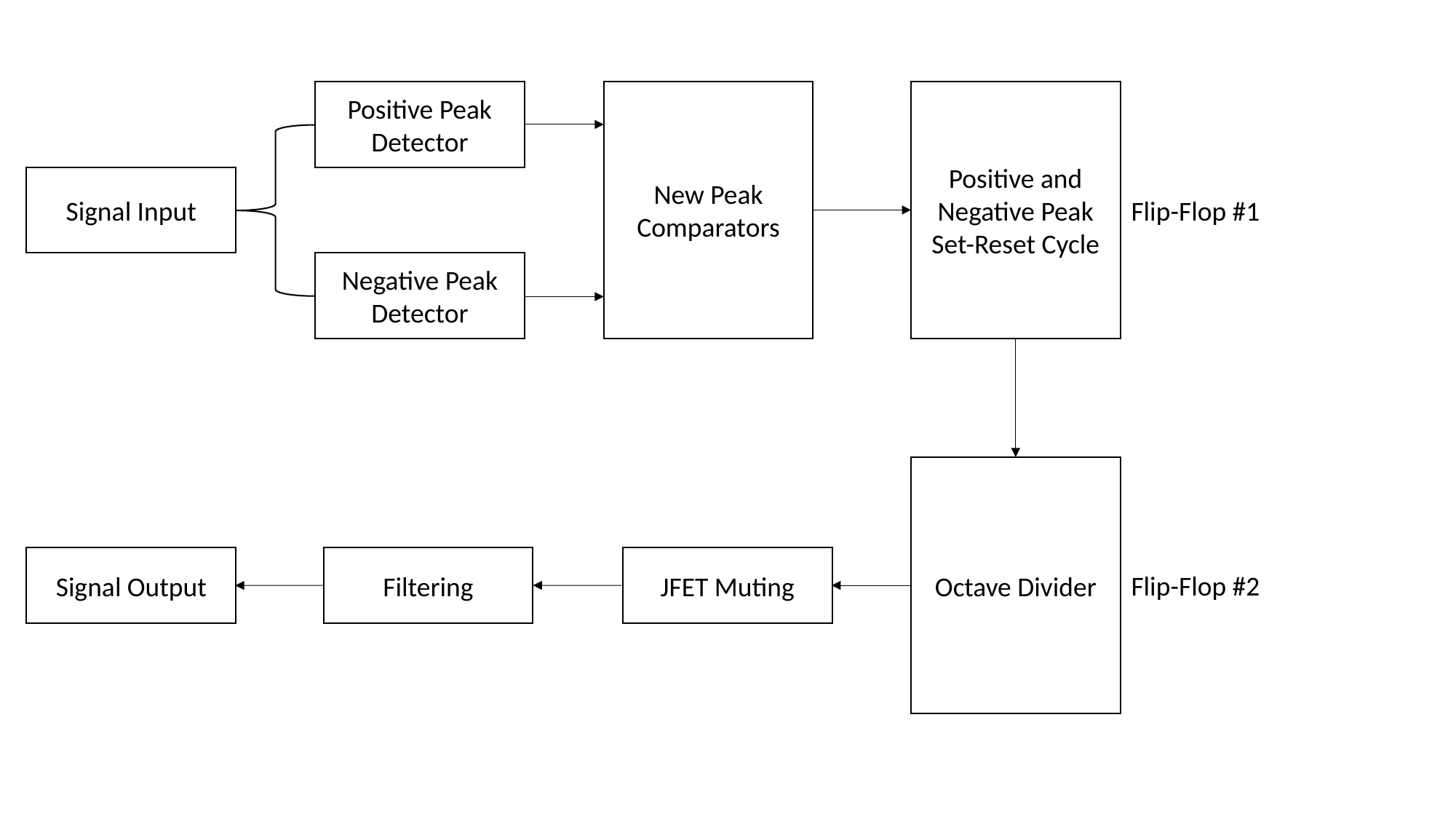

Positive Peak Detector
New Peak Comparators
Positive and Negative Peak Set-Reset Cycle

Signal Input
Flip-Flop #1
Negative Peak Detector
Octave Divider
Signal Output
Filtering
JFET Muting
Flip-Flop #2